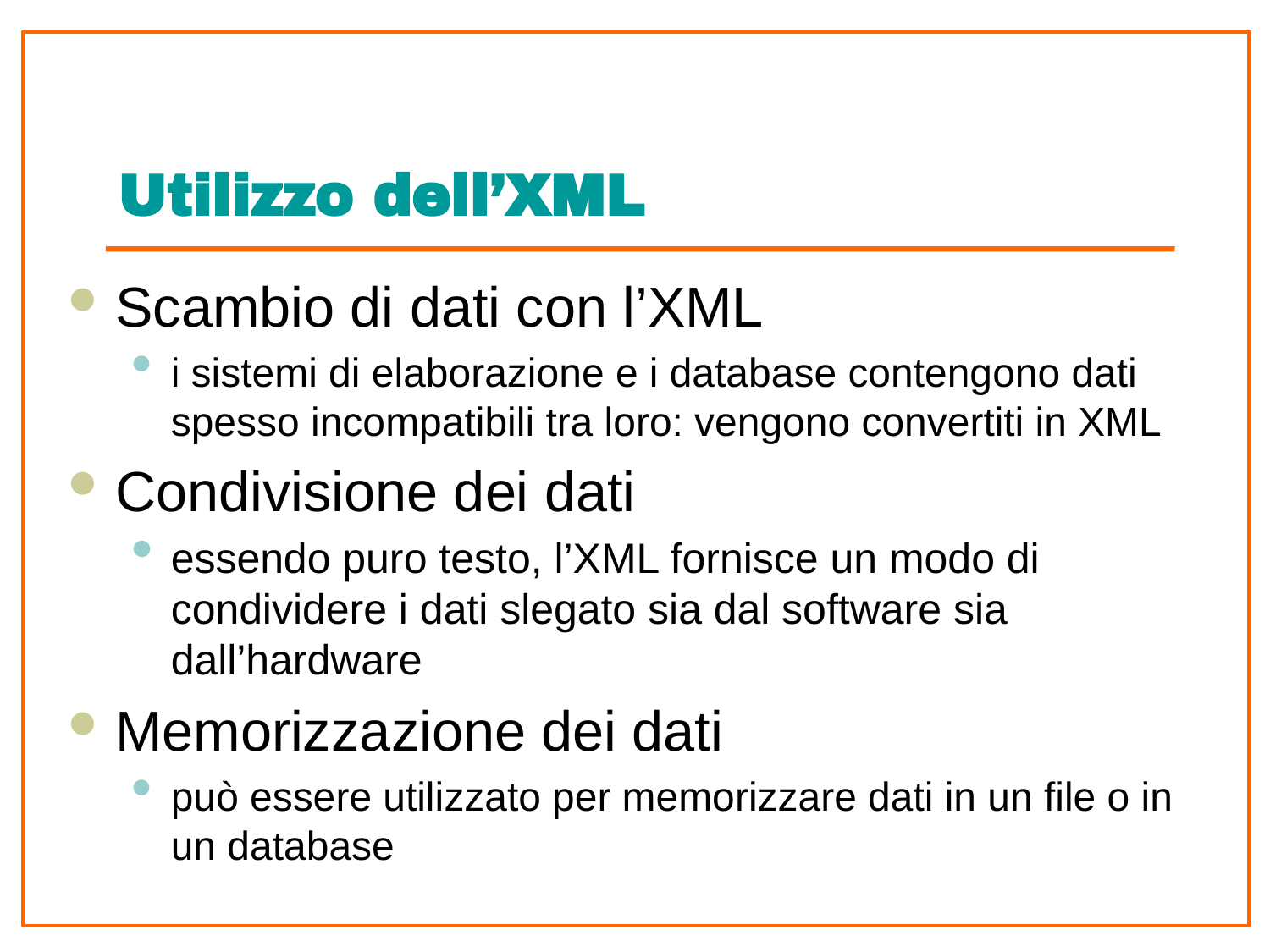

# Utilizzo dell’XML
Scambio di dati con l’XML
i sistemi di elaborazione e i database contengono dati spesso incompatibili tra loro: vengono convertiti in XML
Condivisione dei dati
essendo puro testo, l’XML fornisce un modo di condividere i dati slegato sia dal software sia dall’hardware
Memorizzazione dei dati
può essere utilizzato per memorizzare dati in un file o in un database